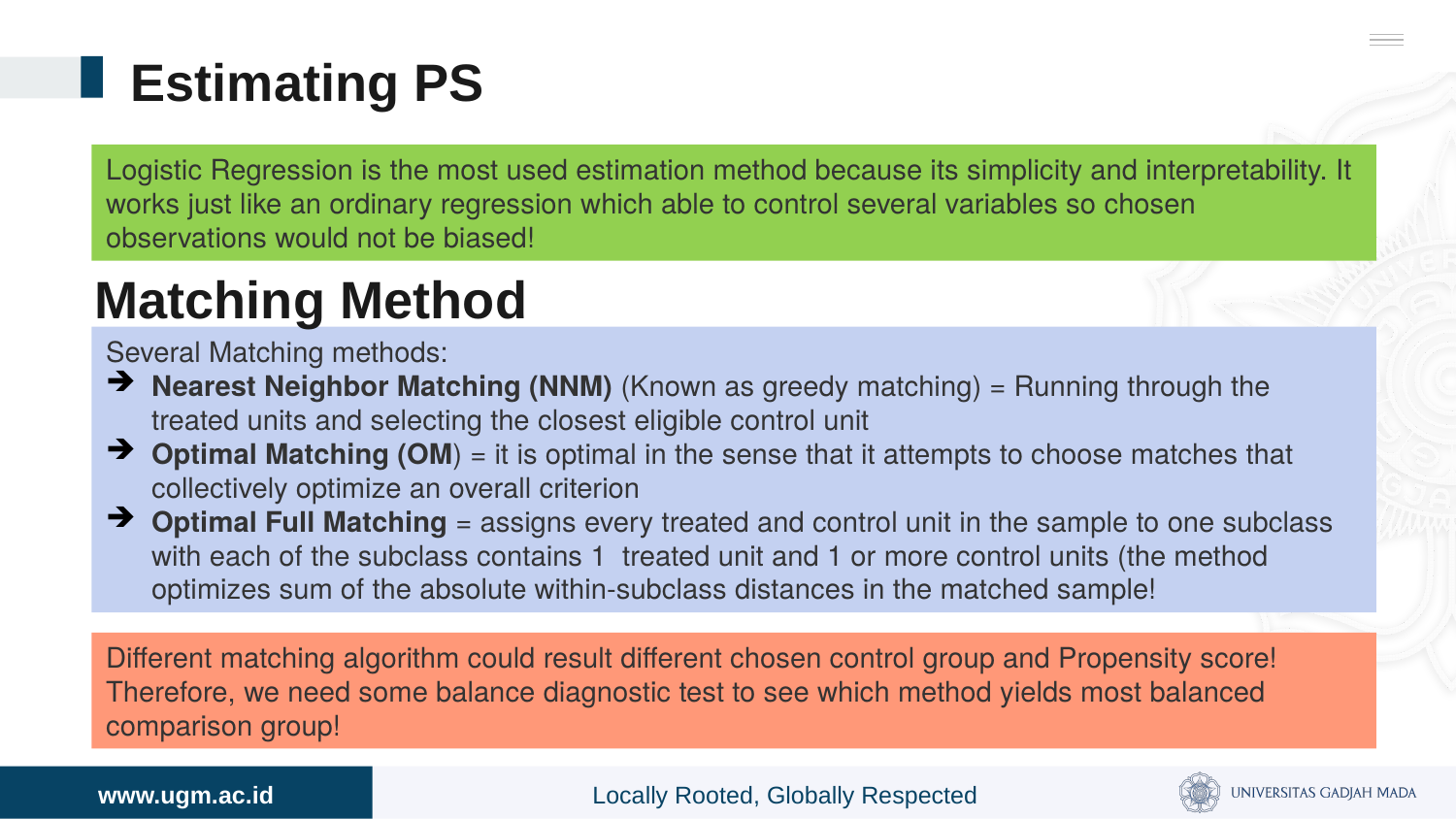

# Estimating PS
Logistic Regression is the most used estimation method because its simplicity and interpretability. It works just like an ordinary regression which able to control several variables so chosen observations would not be biased!
Matching Method
Several Matching methods:
Nearest Neighbor Matching (NNM) (Known as greedy matching) = Running through the treated units and selecting the closest eligible control unit
Optimal Matching (OM) = it is optimal in the sense that it attempts to choose matches that collectively optimize an overall criterion
Optimal Full Matching = assigns every treated and control unit in the sample to one subclass with each of the subclass contains 1  treated unit and 1 or more control units (the method optimizes sum of the absolute within-subclass distances in the matched sample!
Different matching algorithm could result different chosen control group and Propensity score! Therefore, we need some balance diagnostic test to see which method yields most balanced comparison group!